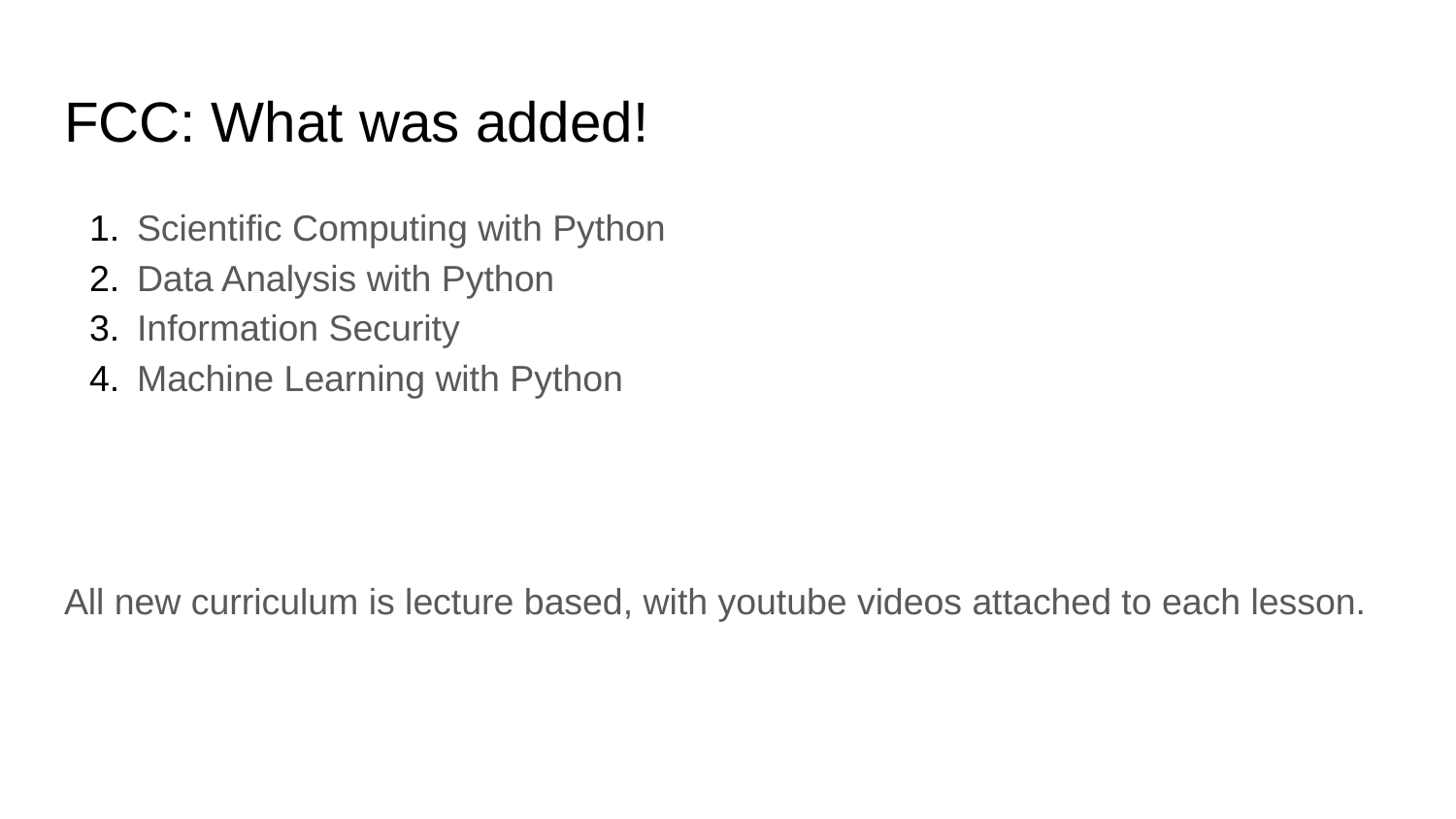

# FCC: What was added!
Scientific Computing with Python
Data Analysis with Python
Information Security
Machine Learning with Python

All new curriculum is lecture based, with youtube videos attached to each lesson.